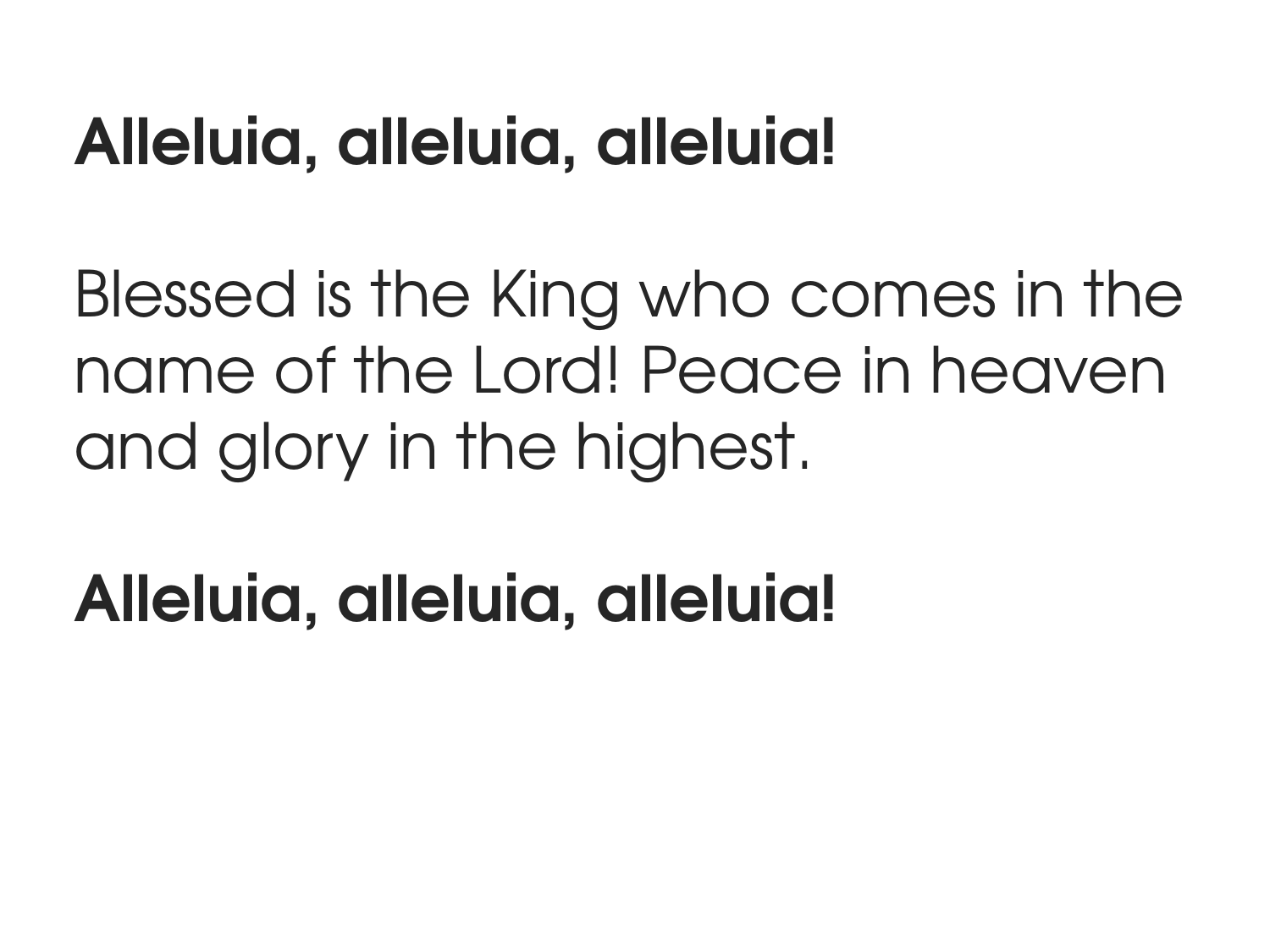

Alleluia, alleluia, alleluia!

Blessed is the King who comes in the name of the Lord! Peace in heaven and glory in the highest.

Alleluia, alleluia, alleluia!